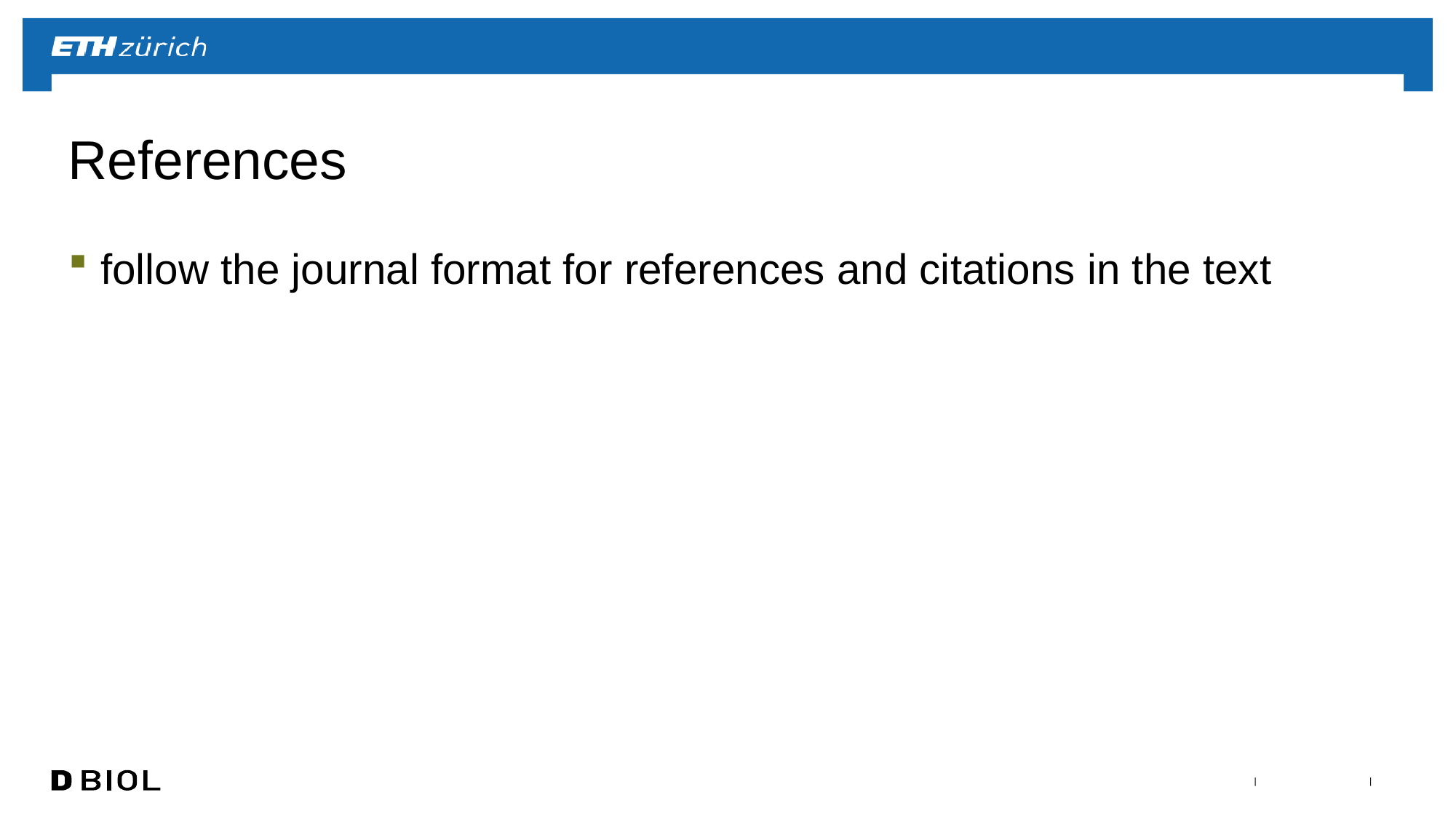

# References
follow the journal format for references and citations in the text